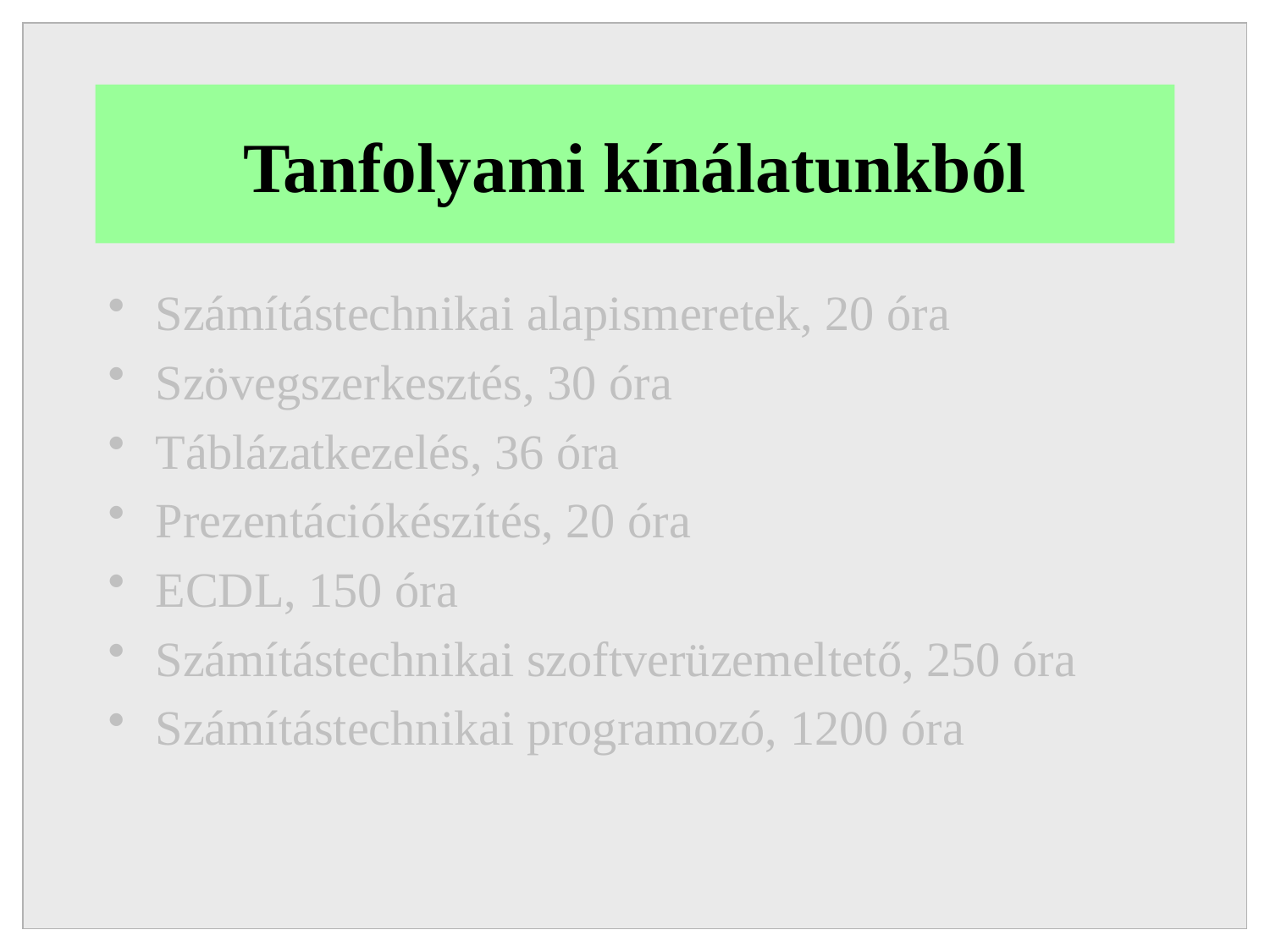

# Tanfolyami kínálatunkból
Számítástechnikai alapismeretek, 20 óra
Szövegszerkesztés, 30 óra
Táblázatkezelés, 36 óra
Prezentációkészítés, 20 óra
ECDL, 150 óra
Számítástechnikai szoftverüzemeltető, 250 óra
Számítástechnikai programozó, 1200 óra